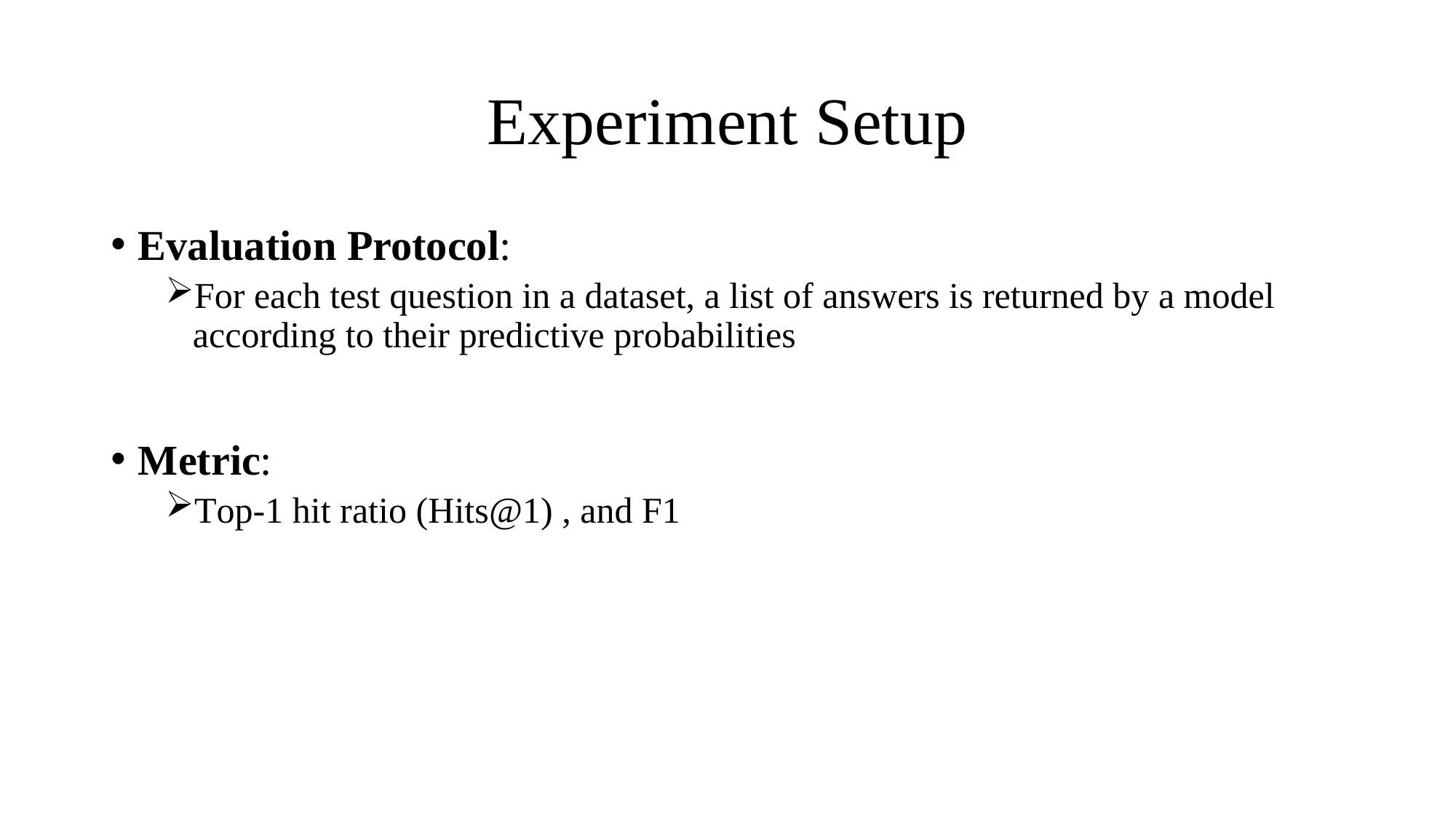

# Experiment Setup
Evaluation Protocol:
For each test question in a dataset, a list of answers is returned by a model according to their predictive probabilities

Metric:
Top-1 hit ratio (Hits@1) , and F1